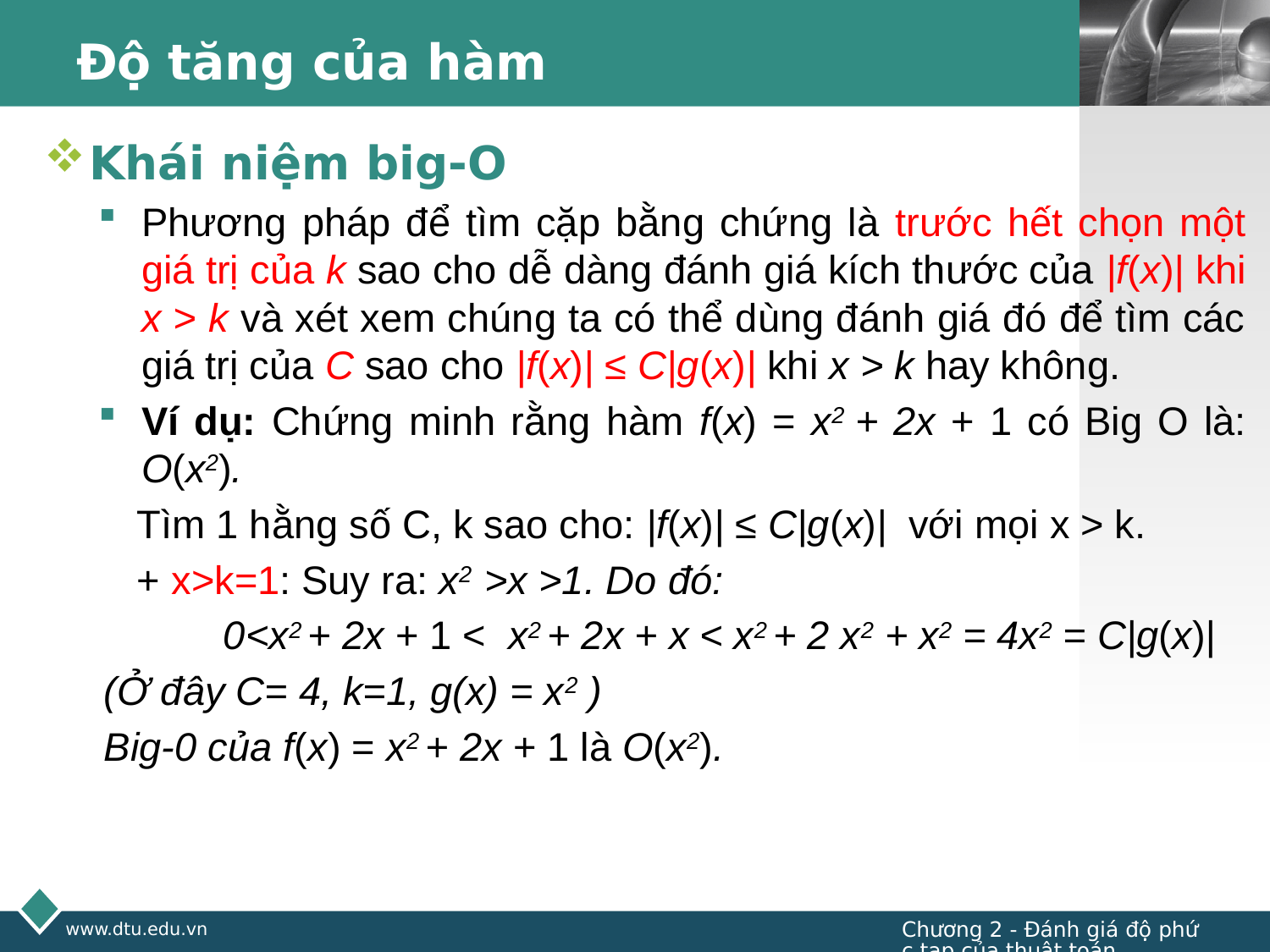

# Độ tăng của hàm
Khái niệm big-O
Phương pháp để tìm cặp bằng chứng là trước hết chọn một giá trị của k sao cho dễ dàng đánh giá kích thước của |f(x)| khi x > k và xét xem chúng ta có thể dùng đánh giá đó để tìm các giá trị của C sao cho |f(x)| ≤ C|g(x)| khi x > k hay không.
Ví dụ: Chứng minh rằng hàm f(x) = x2 + 2x + 1 có Big O là: O(x2).
   Tìm 1 hằng số C, k sao cho: |f(x)| ≤ C|g(x)|  với mọi x > k.
   + x>k=1: Suy ra: x2  >x >1. Do đó:
 	0<x2 + 2x + 1 <  x2 + 2x + x < x2 + 2 x2 + x2 = 4x2 = C|g(x)|
	(Ở đây C= 4, k=1, g(x) = x2 )
	Big-0 của f(x) = x2 + 2x + 1 là O(x2).

Chương 2 - Đánh giá độ phức tạp của thuật toán
www.dtu.edu.vn